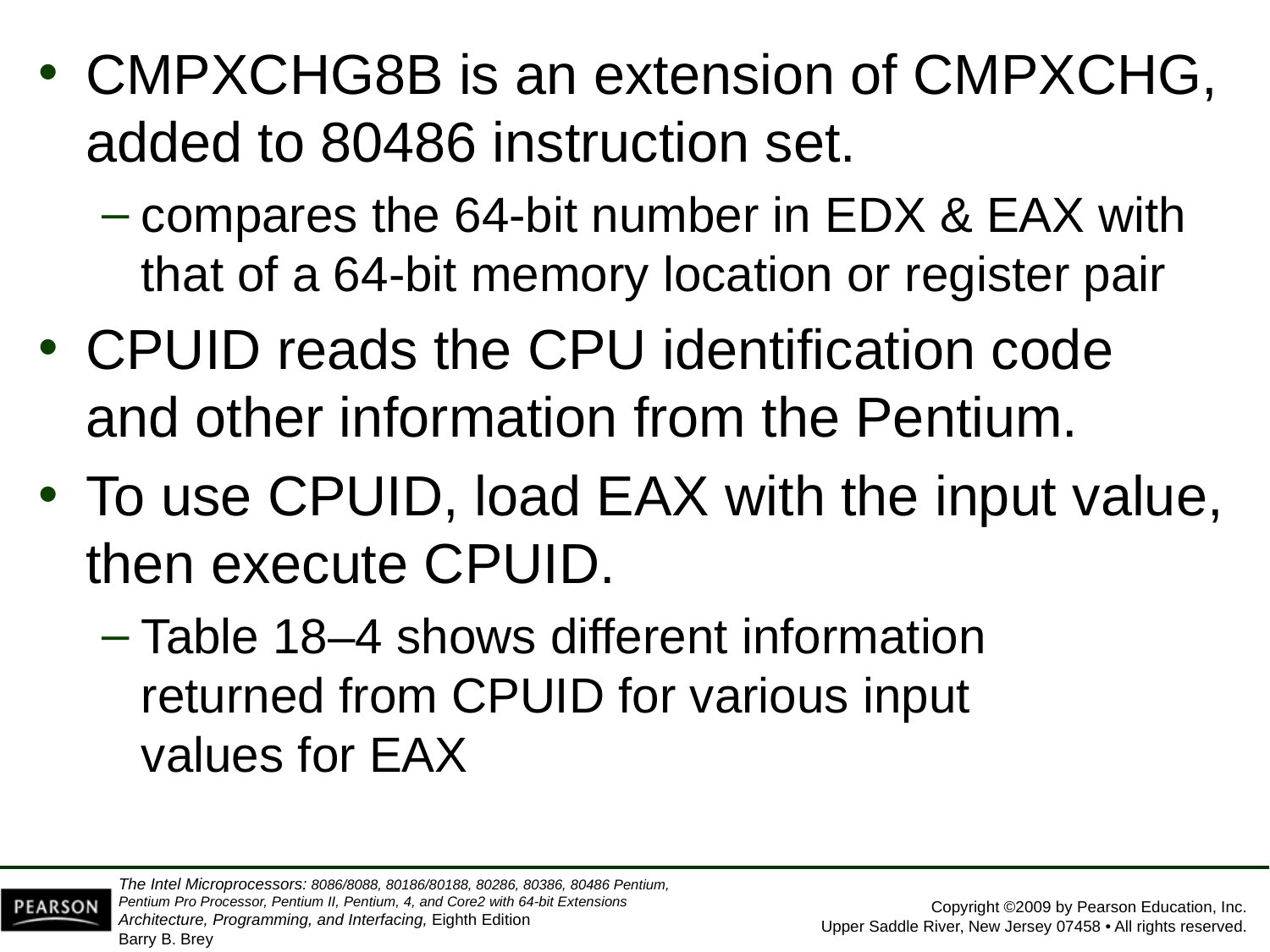

CMPXCHG8B is an extension of CMPXCHG, added to 80486 instruction set.
compares the 64-bit number in EDX & EAX with that of a 64-bit memory location or register pair
CPUID reads the CPU identification code
and other information from the Pentium.
To use CPUID, load EAX with the input value, then execute CPUID.
Table 18–4 shows different information
returned from CPUID for various input
values for EAX